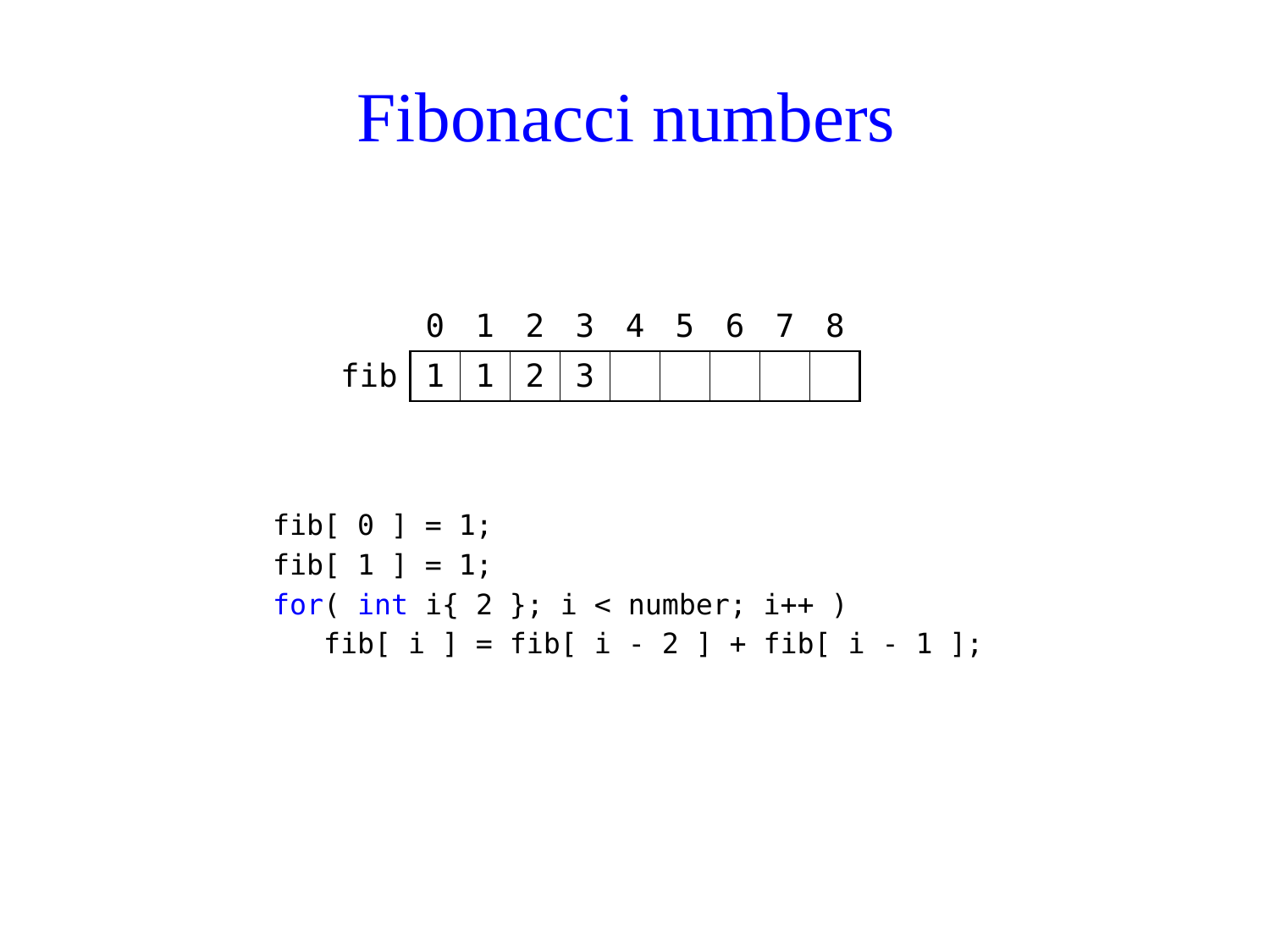

# Fibonacci numbers
|  | 0 | 1 | 2 | 3 | 4 | 5 | 6 | 7 | 8 |
| --- | --- | --- | --- | --- | --- | --- | --- | --- | --- |
| fib | 1 | 1 | 2 | 3 |  |  |  |  |  |
fib[ 0 ] = 1;
fib[ 1 ] = 1;
for( int i{ 2 }; i < number; i++ )
   fib[ i ] = fib[ i - 2 ] + fib[ i - 1 ];